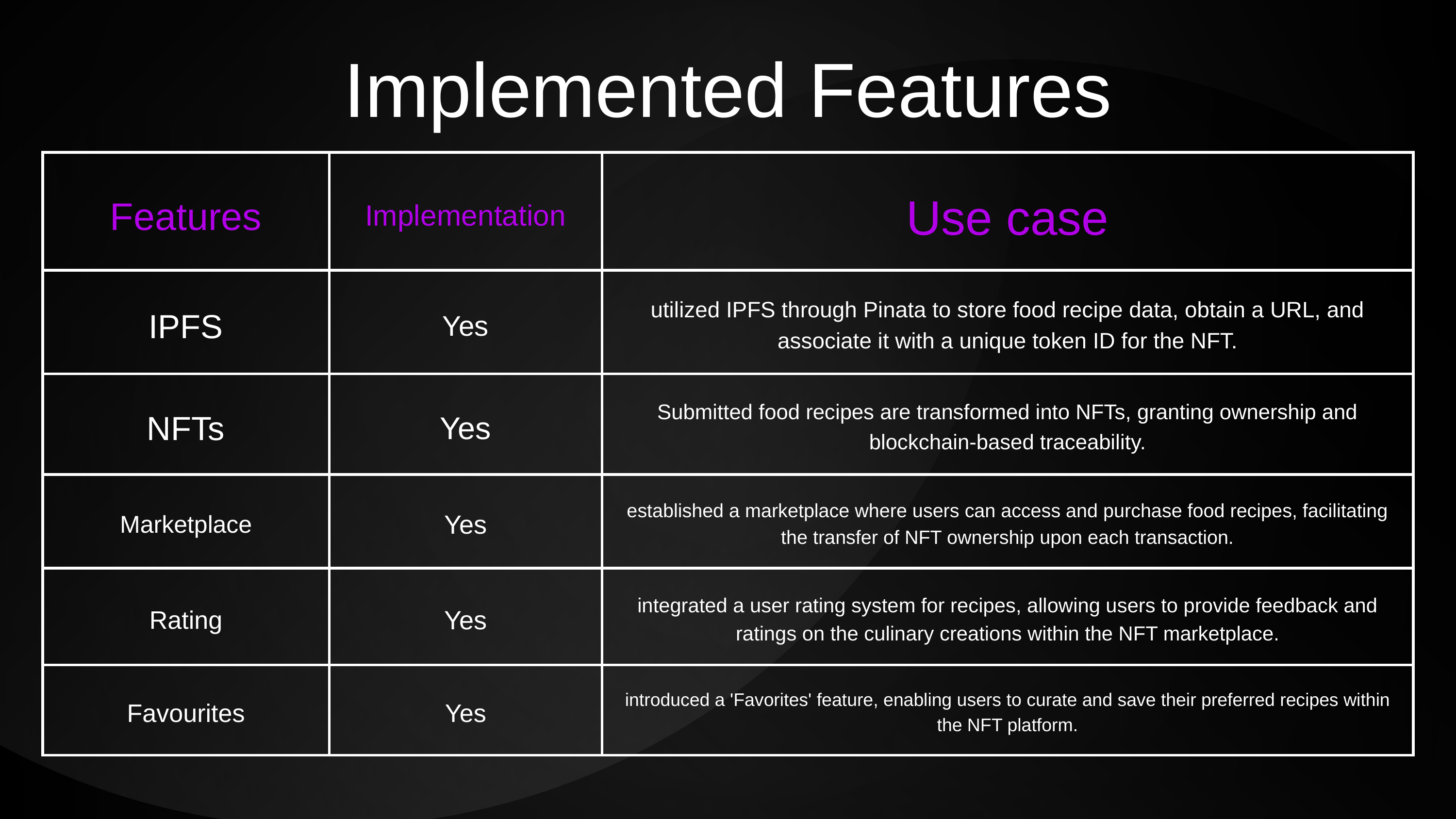

Implemented Features
| Features | Implementation | Use case |
| --- | --- | --- |
| IPFS | Yes | utilized IPFS through Pinata to store food recipe data, obtain a URL, and associate it with a unique token ID for the NFT. |
| NFTs | Yes | Submitted food recipes are transformed into NFTs, granting ownership and blockchain-based traceability. |
| Marketplace | Yes | established a marketplace where users can access and purchase food recipes, facilitating the transfer of NFT ownership upon each transaction. |
| Rating | Yes | integrated a user rating system for recipes, allowing users to provide feedback and ratings on the culinary creations within the NFT marketplace. |
| Favourites | Yes | introduced a 'Favorites' feature, enabling users to curate and save their preferred recipes within the NFT platform. |